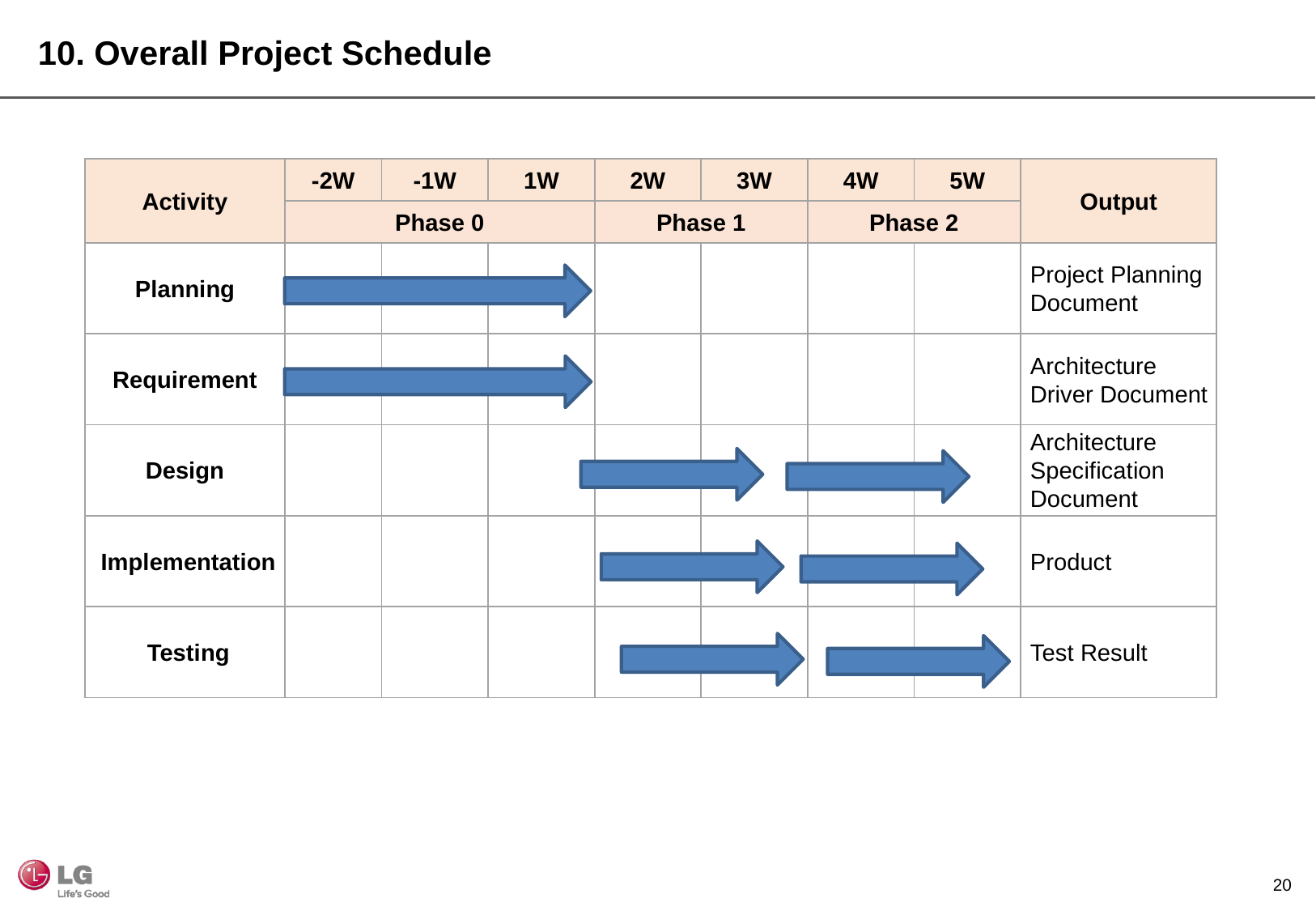

10. Overall Project Schedule
| Activity | -2W | -1W | 1W | 2W | 3W | 4W | 5W | Output |
| --- | --- | --- | --- | --- | --- | --- | --- | --- |
|  | Phase 0 |  |  | Phase 1 |  | Phase 2 |  |  |
| Planning |  |  |  |  |  |  |  | Project Planning Document |
| Requirement |  |  |  |  |  |  |  | Architecture Driver Document |
| Design |  |  |  |  |  |  |  | Architecture Specification Document |
| Implementation |  |  |  |  |  |  |  | Product |
| Testing |  |  |  |  |  |  |  | Test Result |

20